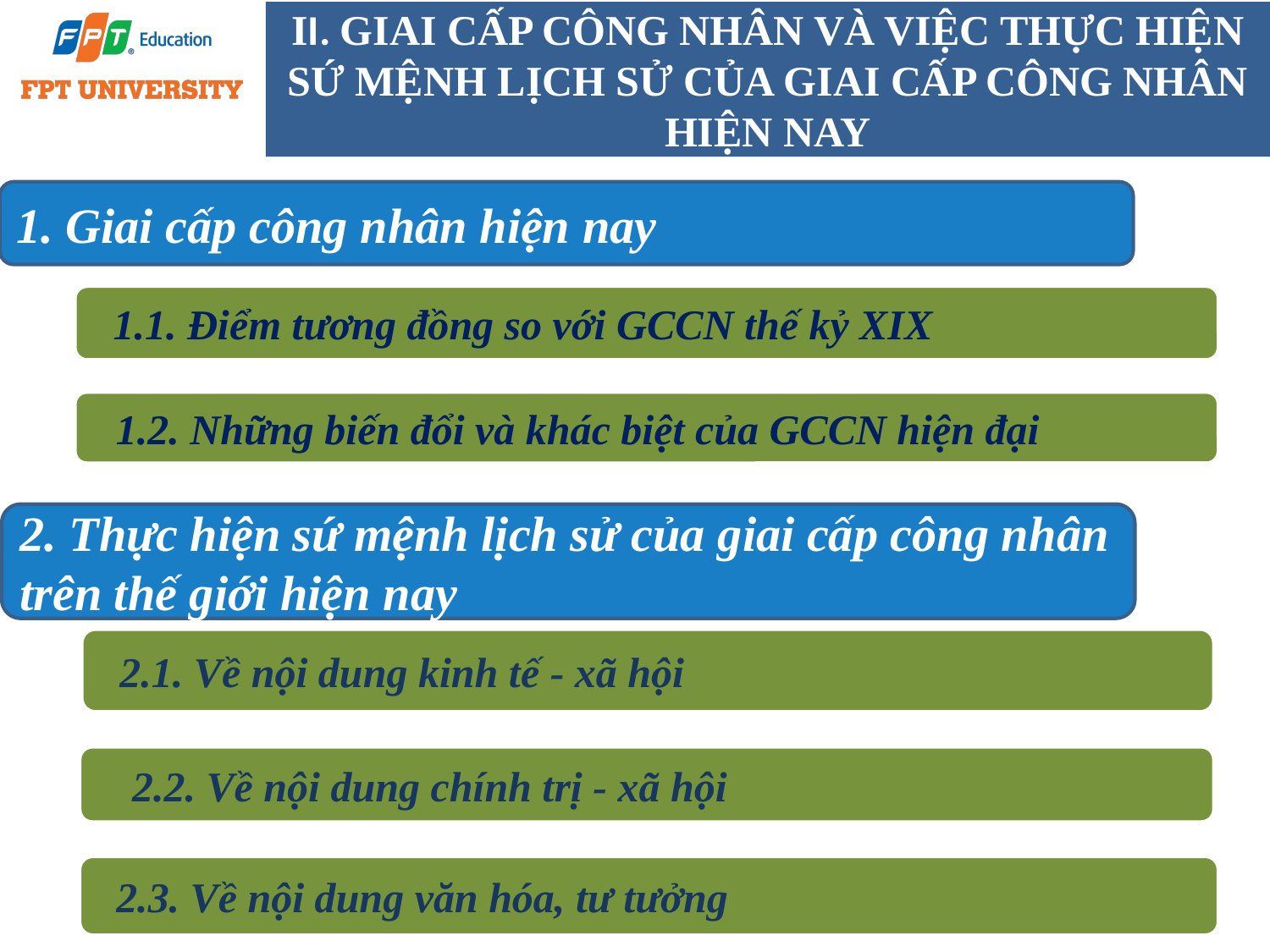

# II. GIAI CẤP CÔNG NHÂN VÀ VIỆC THỰC HIỆN SỨ MỆNH LỊCH SỬ CỦA GIAI CẤP CÔNG NHÂN HIỆN NAY
1. Giai cấp công nhân hiện nay

1.1. Điểm tương đồng so với GCCN thế kỷ XIX

1.2. Những biến đổi và khác biệt của GCCN hiện đại
2. Thực hiện sứ mệnh lịch sử của giai cấp công nhân trên thế giới hiện nay

2.1. Về nội dung kinh tế - xã hội

2.2. Về nội dung chính trị - xã hội

2.3. Về nội dung văn hóa, tư tưởng